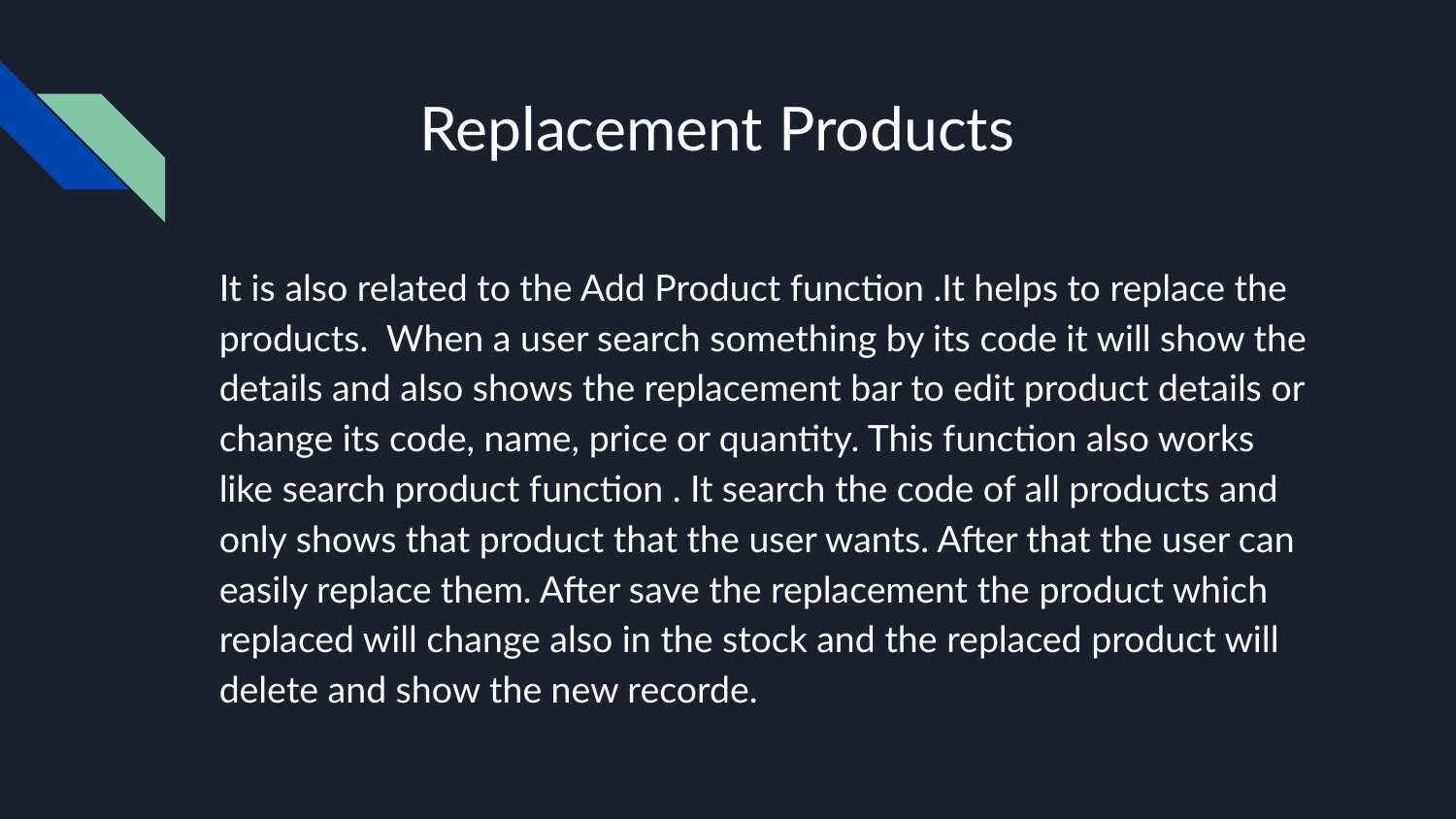

# Replacement Products

It is also related to the Add Product function .It helps to replace the products.  When a user search something by its code it will show the details and also shows the replacement bar to edit product details or change its code, name, price or quantity. This function also works like search product function . It search the code of all products and only shows that product that the user wants. After that the user can easily replace them. After save the replacement the product which replaced will change also in the stock and the replaced product will delete and show the new recorde.